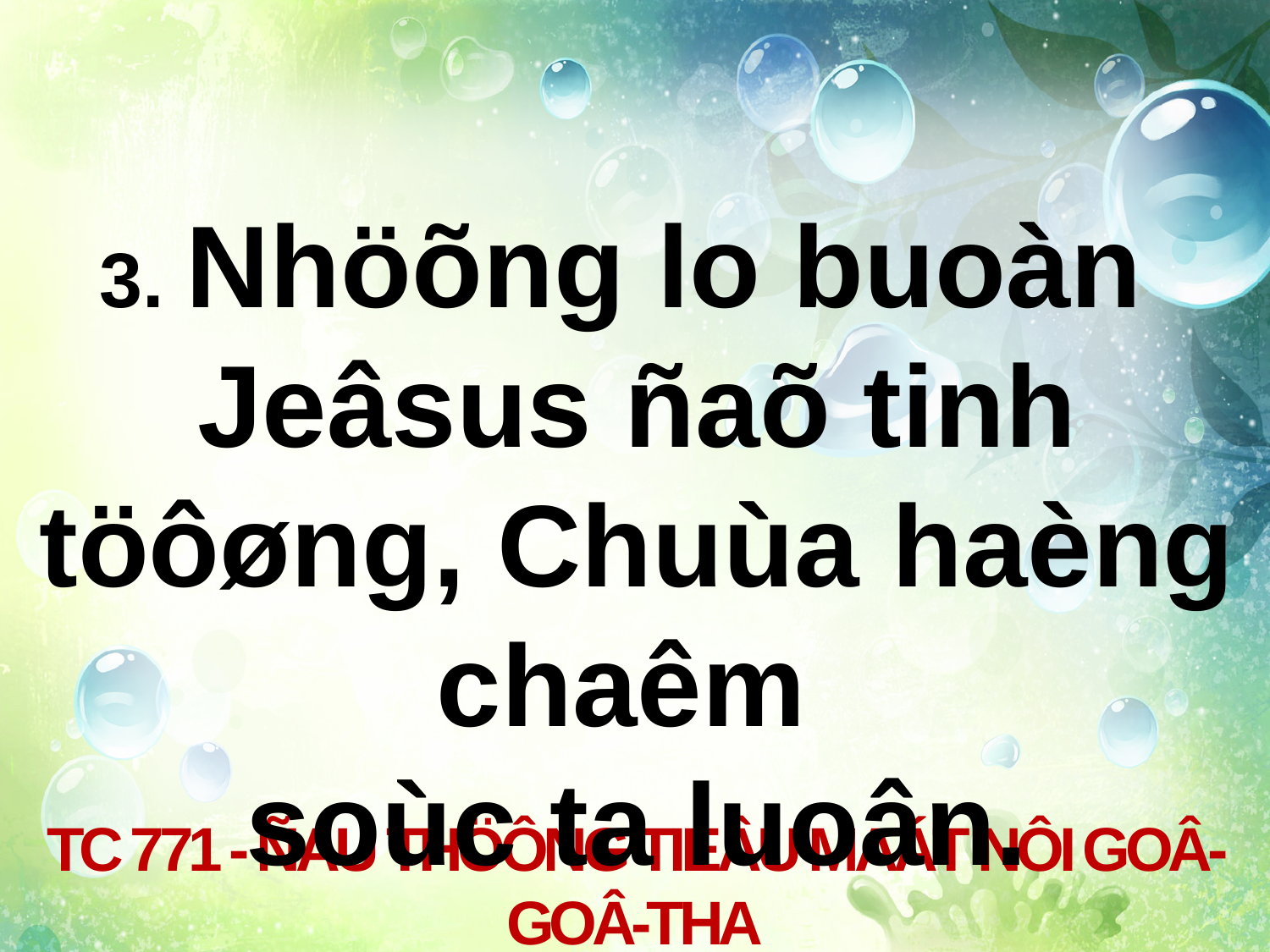

3. Nhöõng lo buoàn
Jeâsus ñaõ tinh töôøng, Chuùa haèng chaêm
soùc ta luoân.
TC 771 - ÑAU THÖÔNG TIEÂU MAÁT NÔI GOÂ-GOÂ-THA